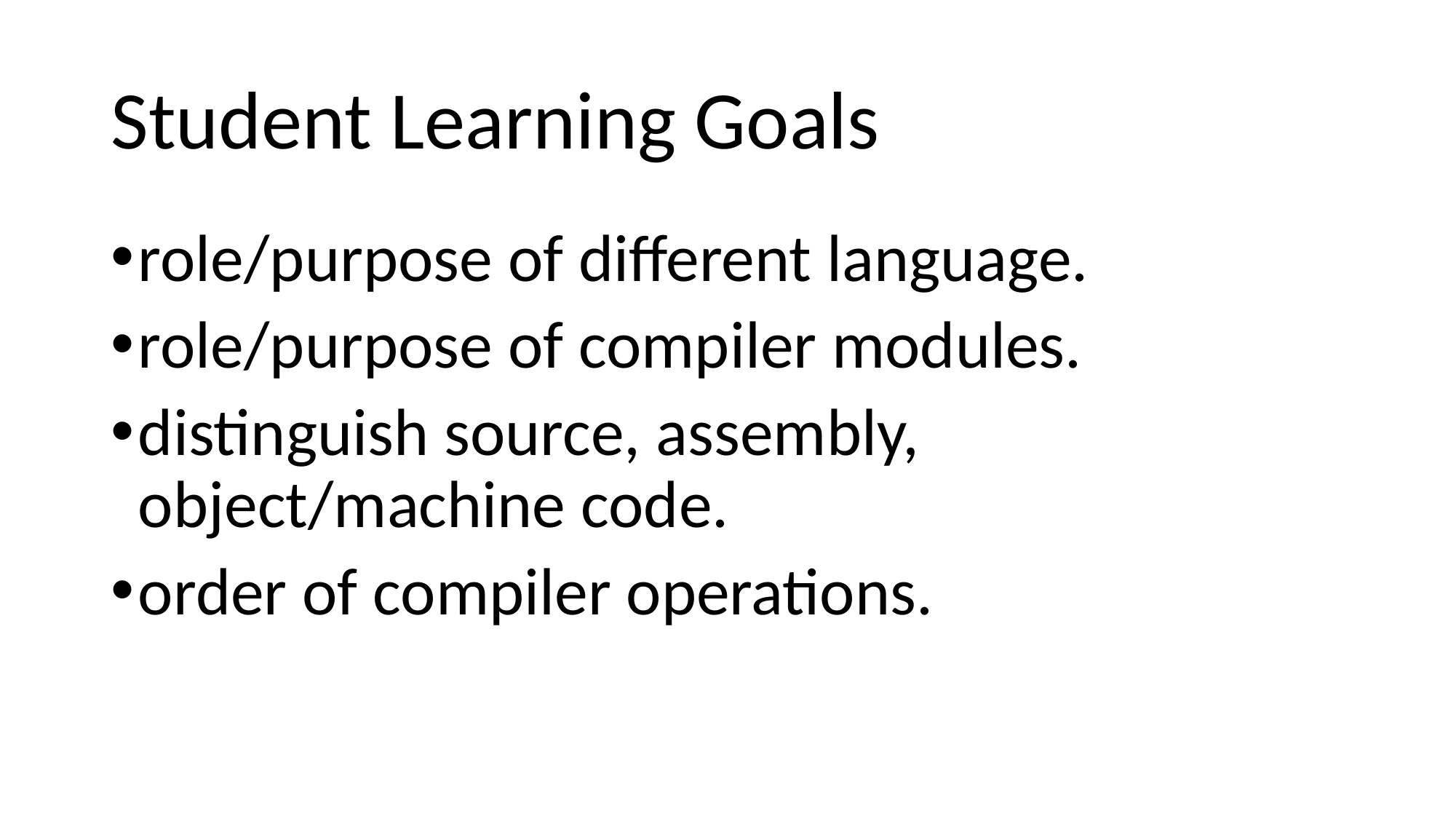

# Student Learning Goals
role/purpose of different language.
role/purpose of compiler modules.
distinguish source, assembly, object/machine code.
order of compiler operations.